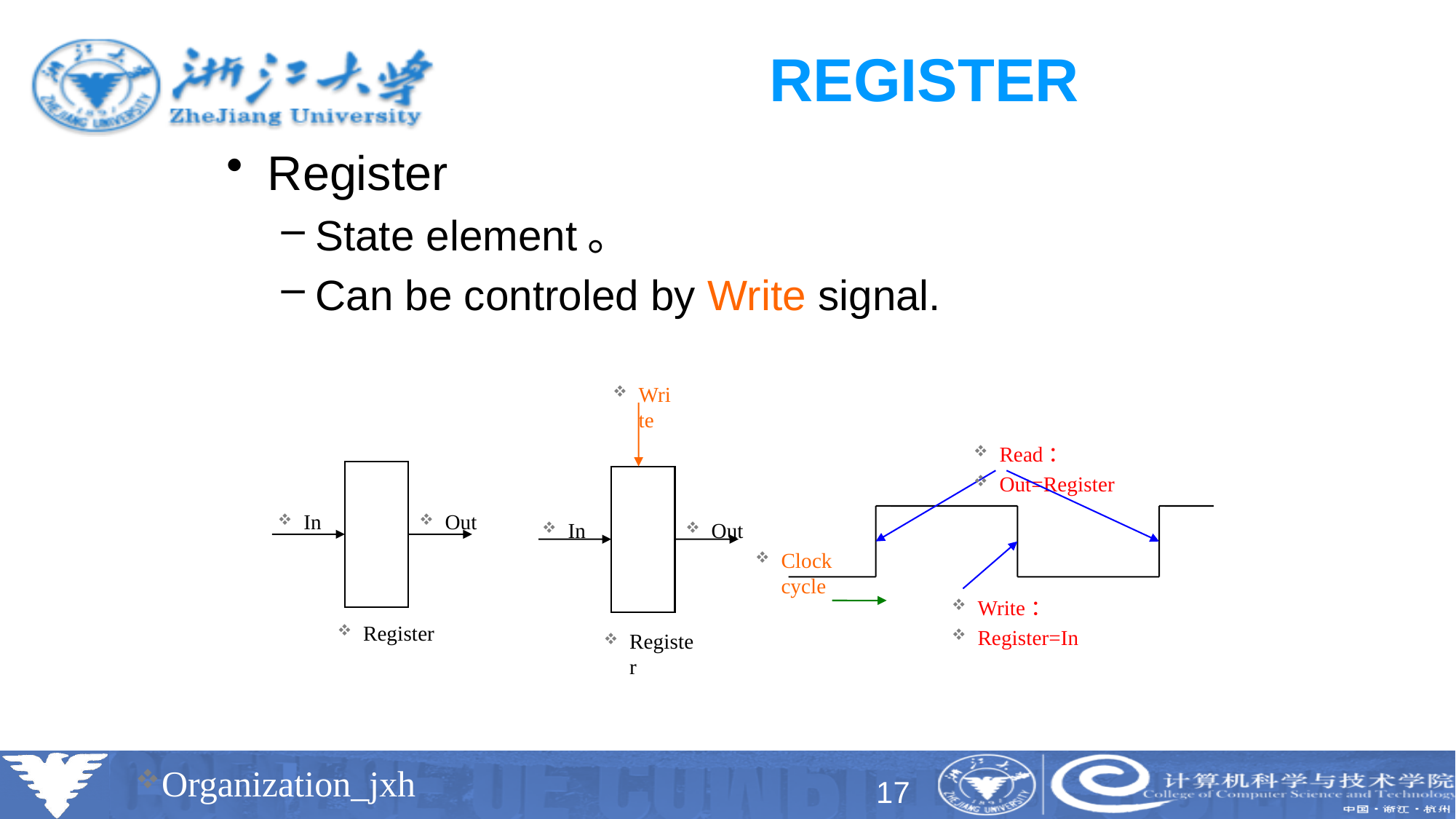

# REGISTER

Register
State element。
Can be controled by Write signal.
Write

In
Out

Register
Read：
Out=Register

Clock cycle

Write：
Register=In

In
Out

Register